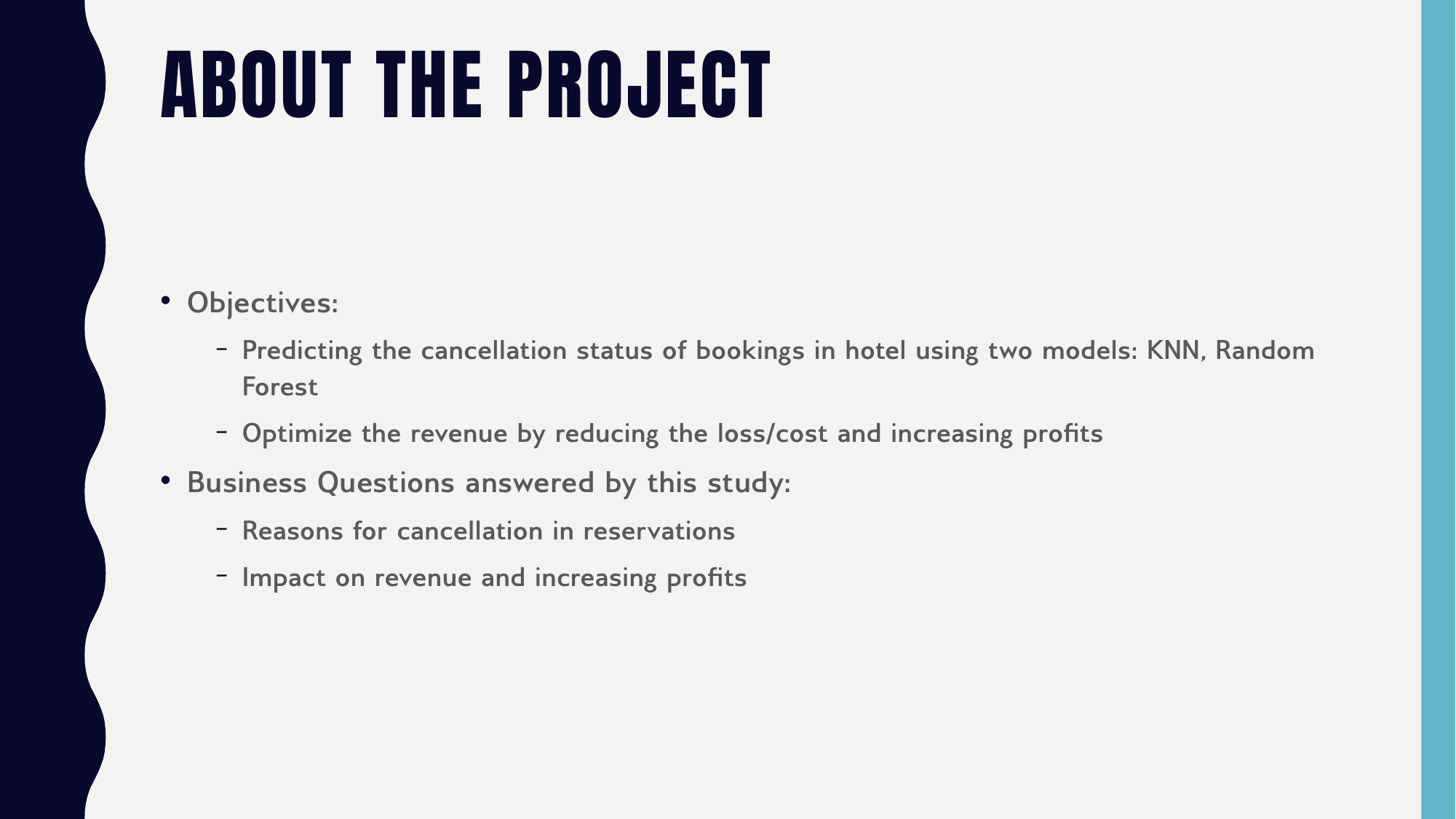

# About the project
Objectives:
Predicting the cancellation status of bookings in hotel using two models: KNN, Random Forest
Optimize the revenue by reducing the loss/cost and increasing profits
Business Questions answered by this study:
Reasons for cancellation in reservations
Impact on revenue and increasing profits